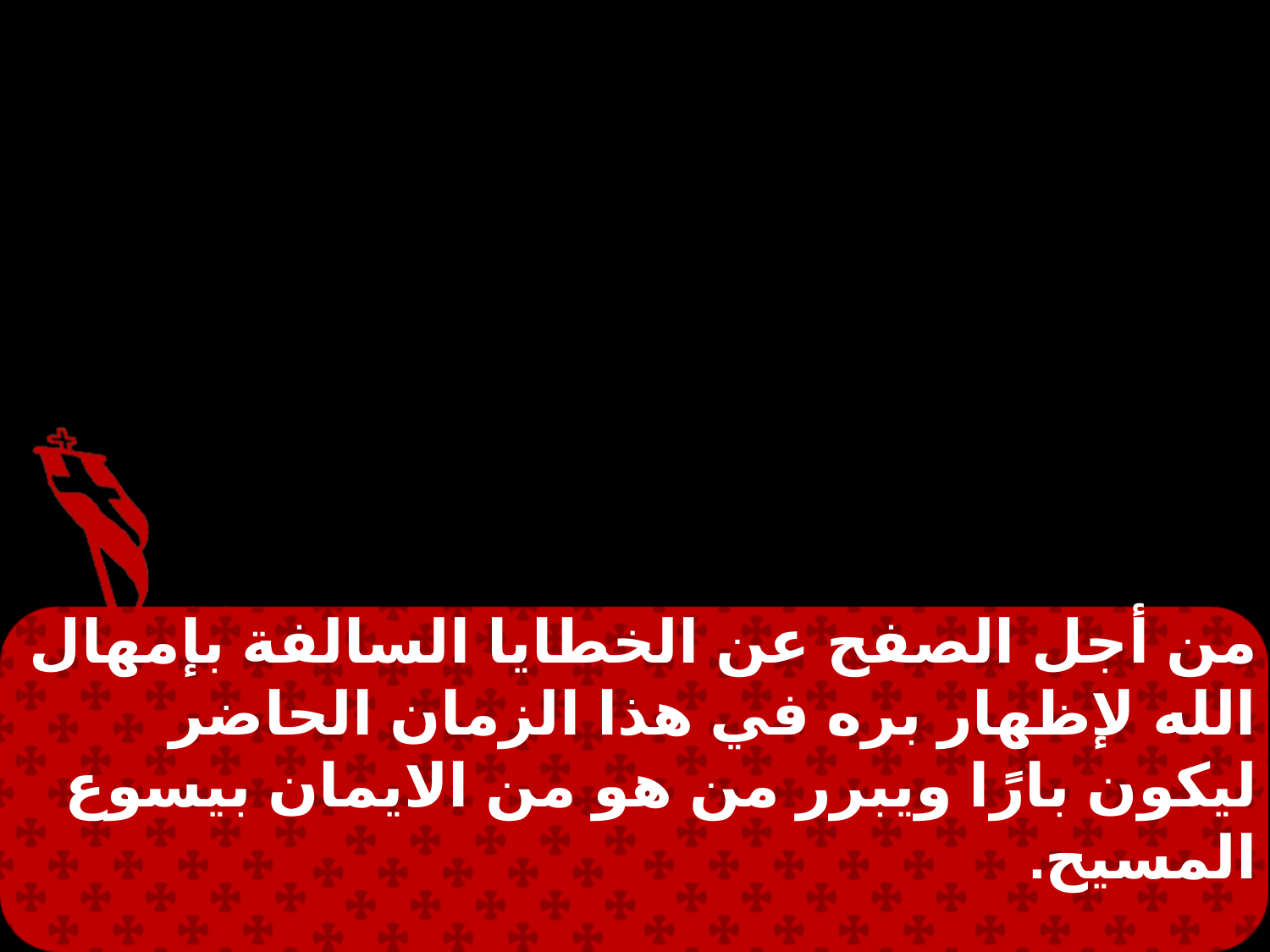

من أجل الصفح عن الخطايا السالفة بإمهال الله لإظهار بره في هذا الزمان الحاضر ليكون بارًا ويبرر من هو من الايمان بيسوع المسيح.